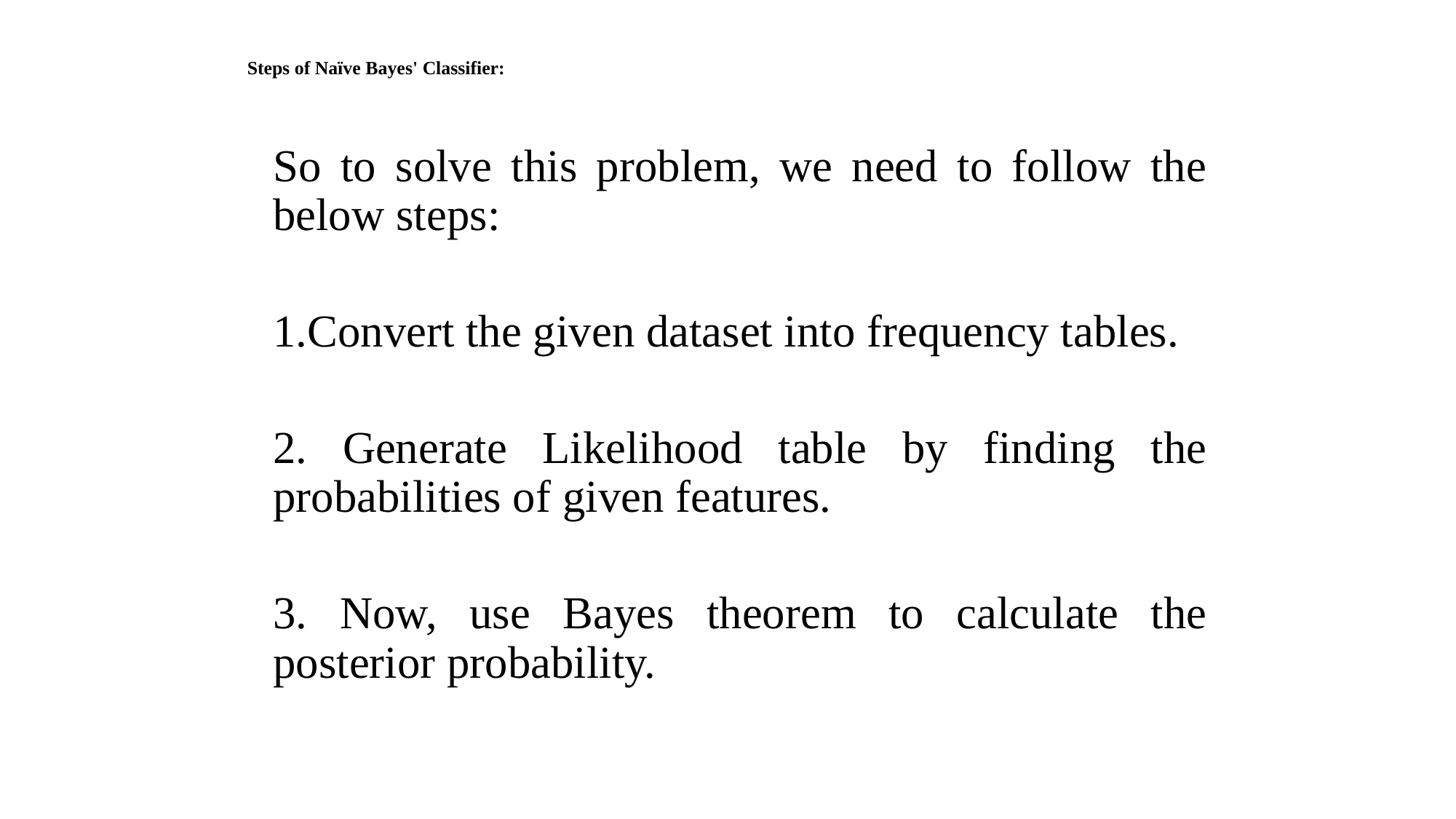

# Steps of Naïve Bayes' Classifier:
	So to solve this problem, we need to follow the below steps:

	1.Convert the given dataset into frequency tables.

	2. Generate Likelihood table by finding the probabilities of given features.

	3. Now, use Bayes theorem to calculate the posterior probability.